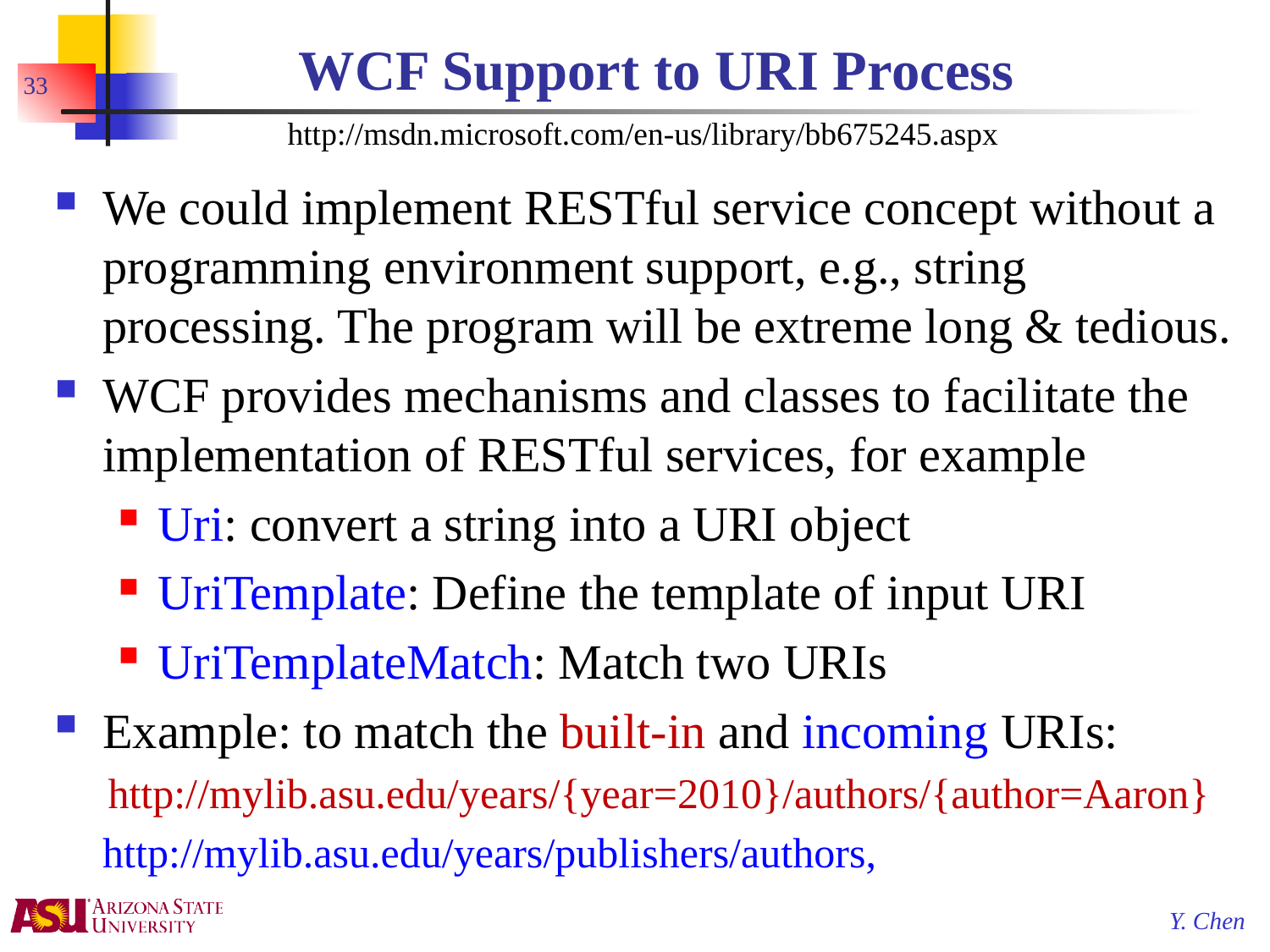

# WCF Support to URI Process
33
http://msdn.microsoft.com/en-us/library/bb675245.aspx
We could implement RESTful service concept without a programming environment support, e.g., string processing. The program will be extreme long & tedious.
WCF provides mechanisms and classes to facilitate the implementation of RESTful services, for example
Uri: convert a string into a URI object
UriTemplate: Define the template of input URI
UriTemplateMatch: Match two URIs
Example: to match the built-in and incoming URIs:
     http://mylib.asu.edu/years/{year=2010}/authors/{author=Aaron}
	http://mylib.asu.edu/years/publishers/authors,